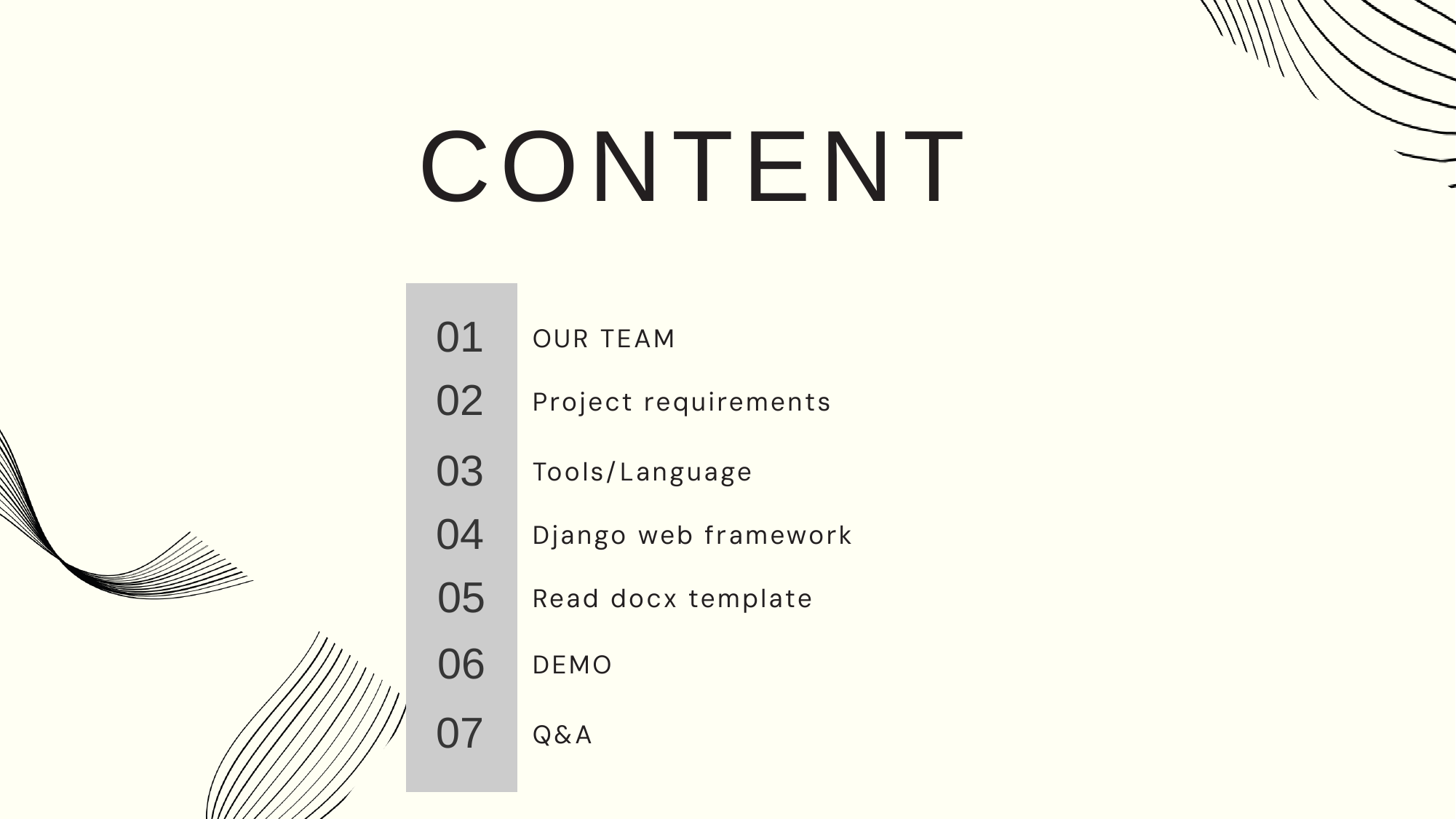

CONTENT

01
OUR TEAM
02
Project requirements
03

Tools/Language
04
Django web framework
05
Read docx template
06
DEMO
07
Q&A